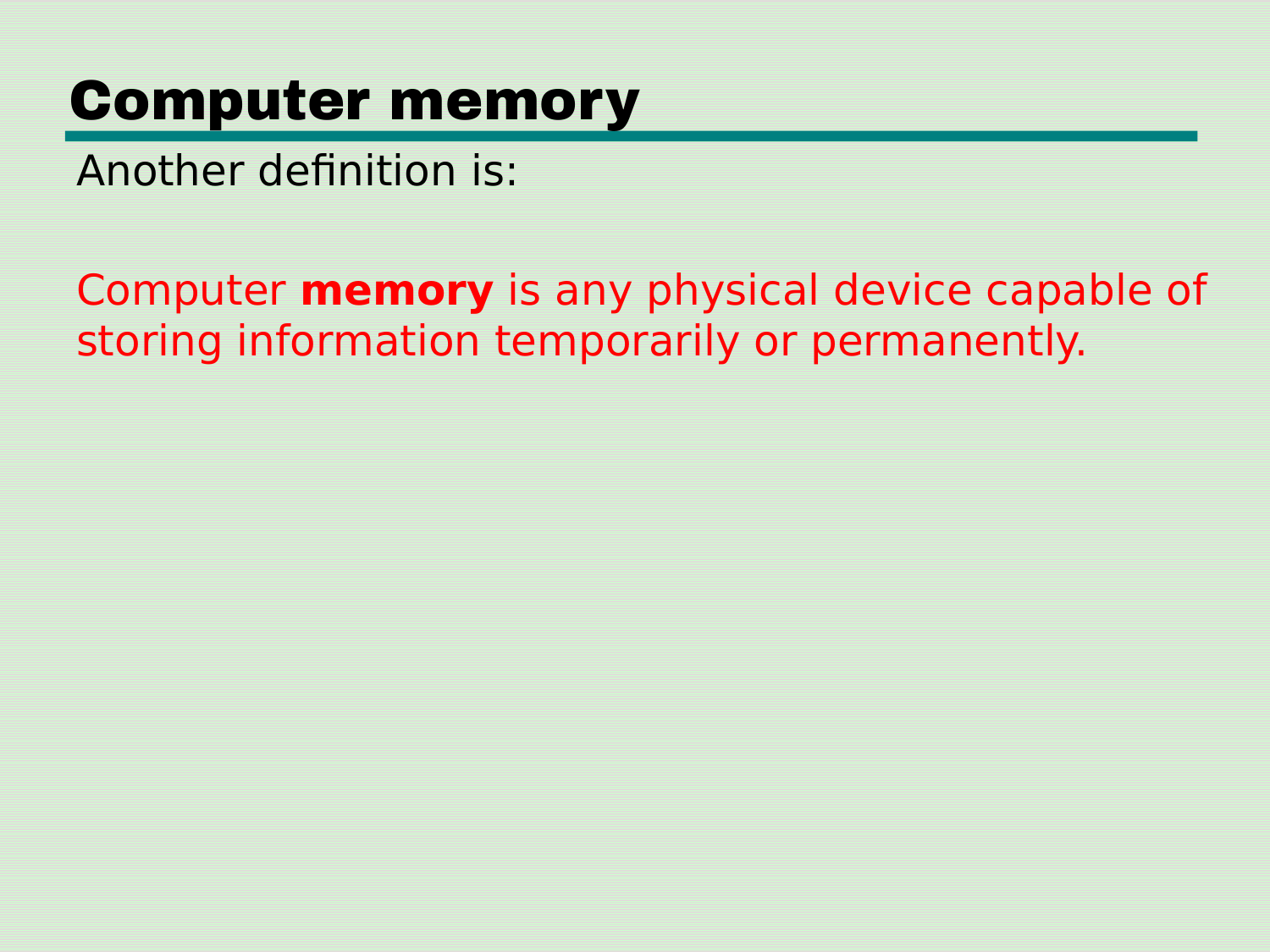

# Computer memory
Another definition is:

Computer memory is any physical device capable of storing information temporarily or permanently.